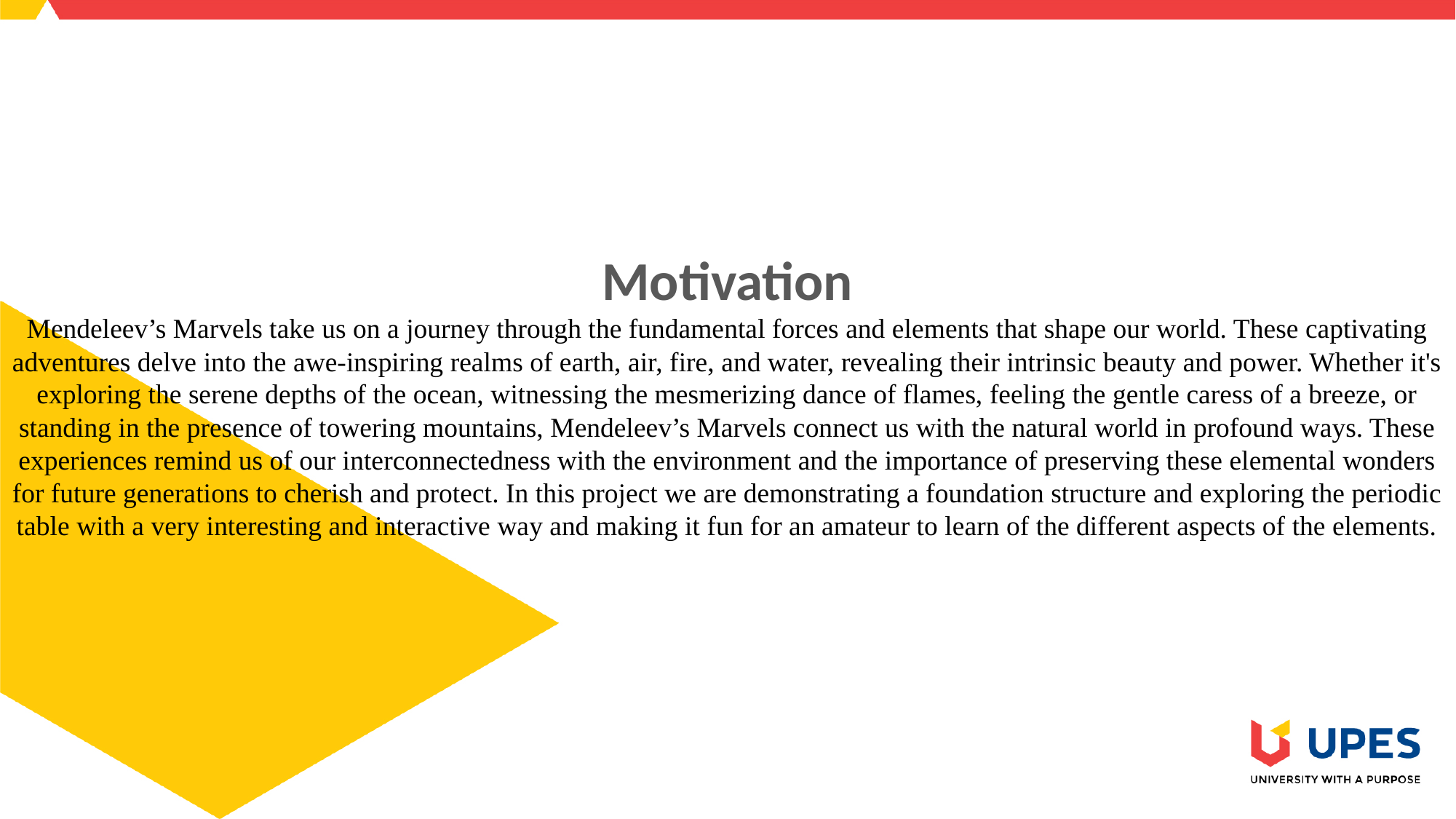

# Motivation Mendeleev’s Marvels take us on a journey through the fundamental forces and elements that shape our world. These captivating adventures delve into the awe-inspiring realms of earth, air, fire, and water, revealing their intrinsic beauty and power. Whether it's exploring the serene depths of the ocean, witnessing the mesmerizing dance of flames, feeling the gentle caress of a breeze, or standing in the presence of towering mountains, Mendeleev’s Marvels connect us with the natural world in profound ways. These experiences remind us of our interconnectedness with the environment and the importance of preserving these elemental wonders for future generations to cherish and protect. In this project we are demonstrating a foundation structure and exploring the periodic table with a very interesting and interactive way and making it fun for an amateur to learn of the different aspects of the elements.